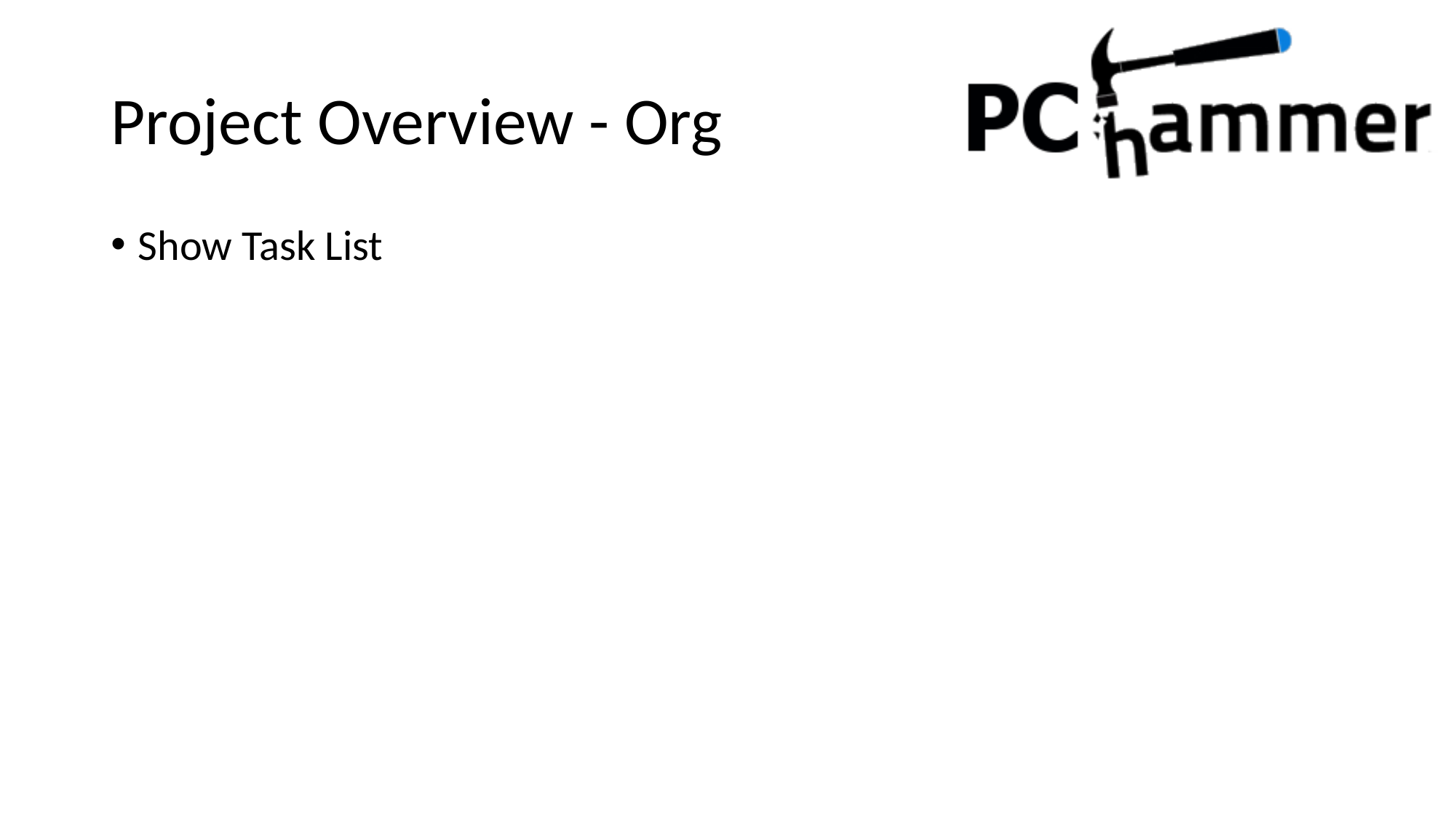

# Project Overview - Org
Show Task List